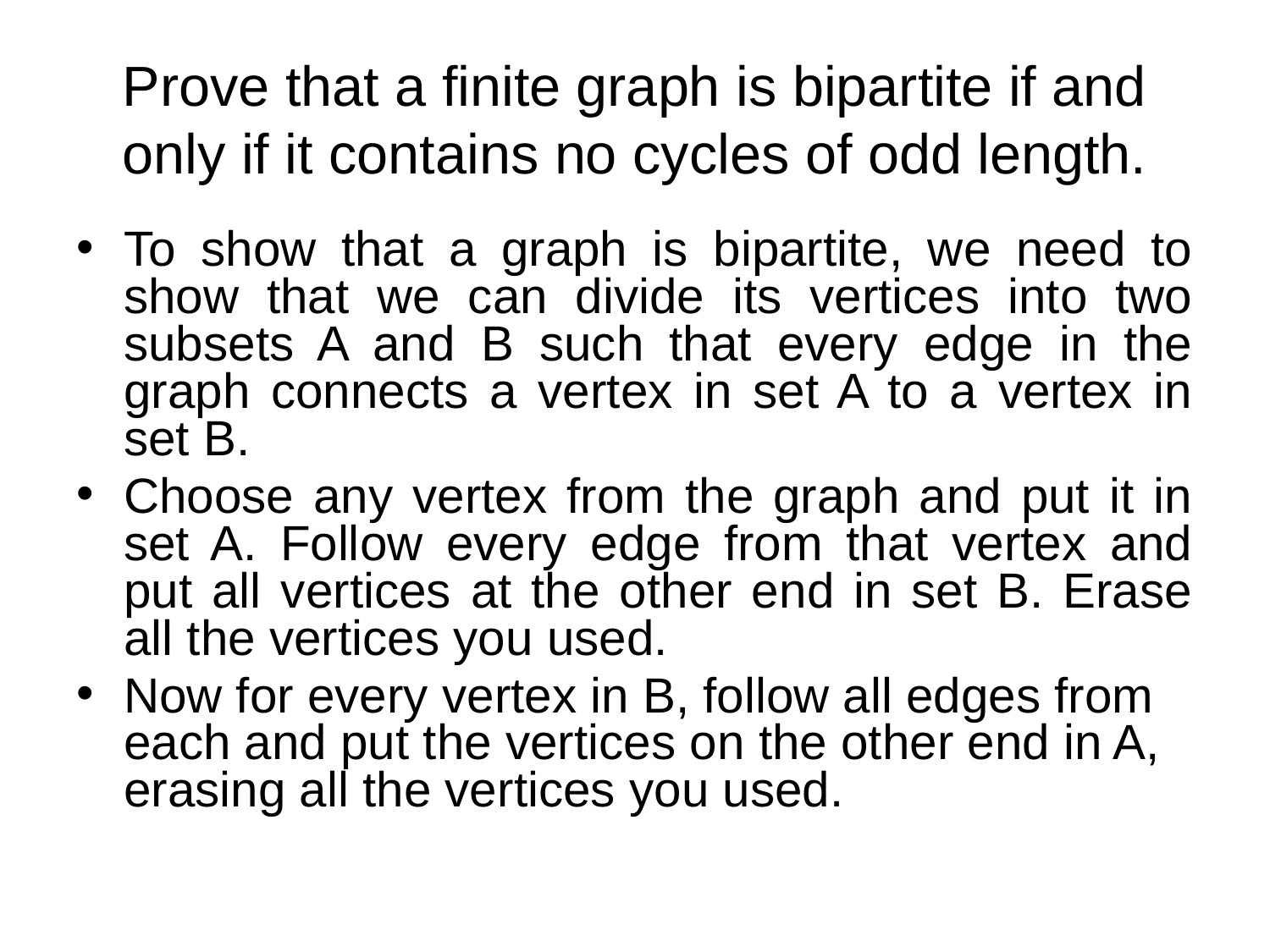

# Prove that a finite graph is bipartite if and only if it contains no cycles of odd length.
To show that a graph is bipartite, we need to show that we can divide its vertices into two subsets A and B such that every edge in the graph connects a vertex in set A to a vertex in set B.
Choose any vertex from the graph and put it in set A. Follow every edge from that vertex and put all vertices at the other end in set B. Erase all the vertices you used.
Now for every vertex in B, follow all edges from each and put the vertices on the other end in A, erasing all the vertices you used.